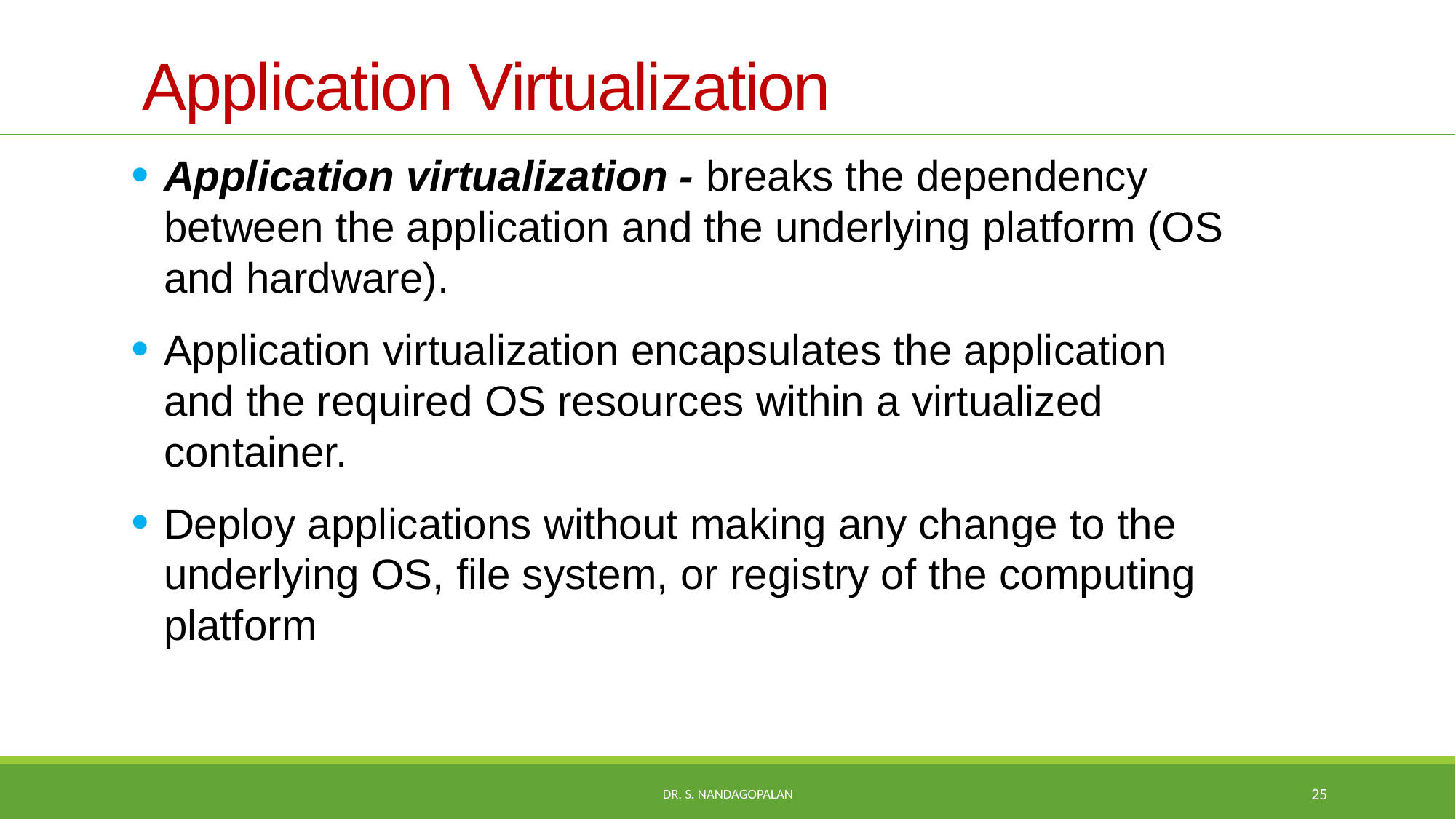

# Application Virtualization
Application virtualization - breaks the dependency between the application and the underlying platform (OS and hardware).
Application virtualization encapsulates the application and the required OS resources within a virtualized container.
Deploy applications without making any change to the underlying OS, file system, or registry of the computing platform
Dr. S. Nandagopalan
25